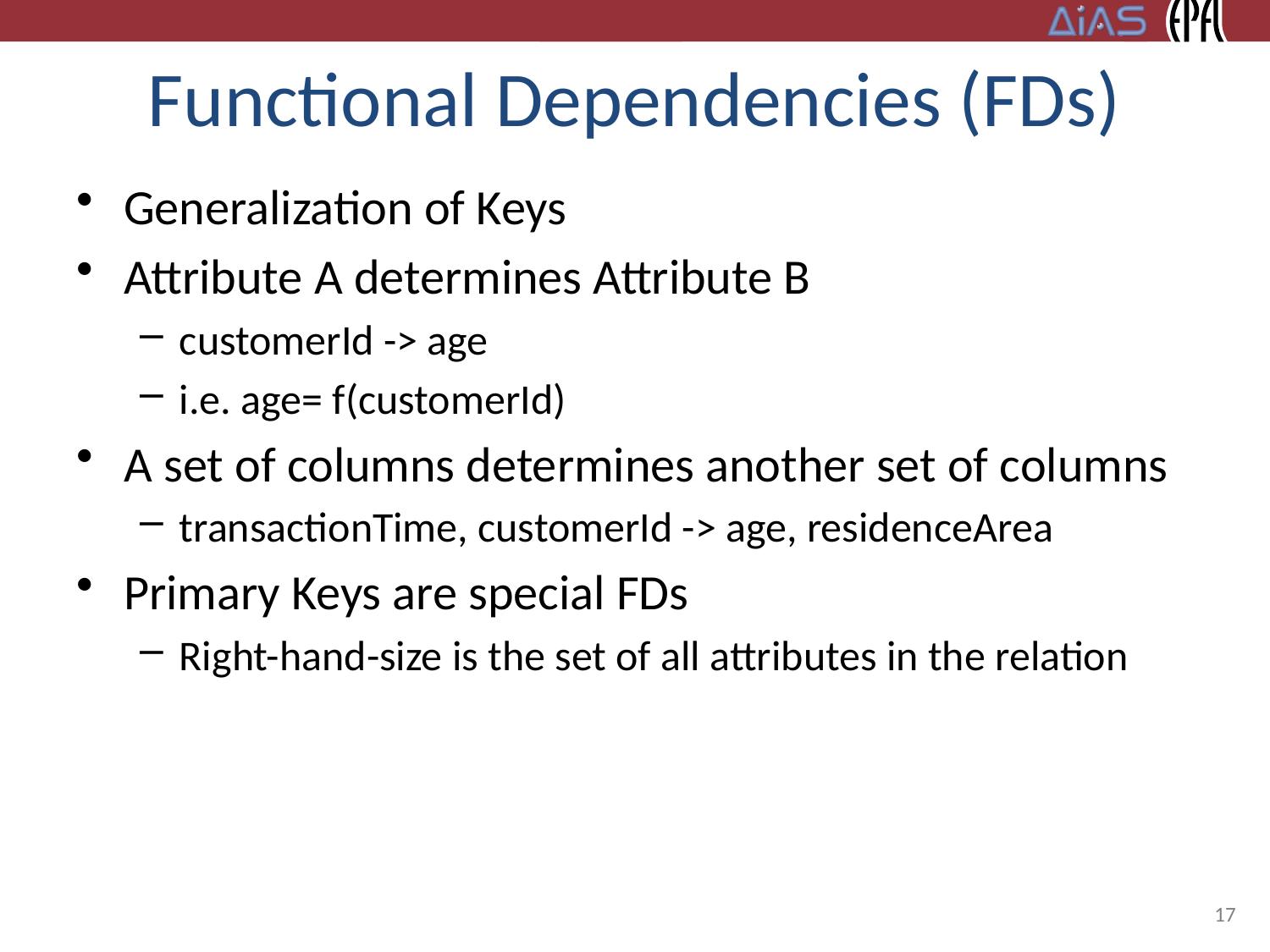

# Functional Dependencies (FDs)
Generalization of Keys
Attribute A determines Attribute B
customerId -> age
i.e. age= f(customerId)
A set of columns determines another set of columns
transactionTime, customerId -> age, residenceArea
Primary Keys are special FDs
Right-hand-size is the set of all attributes in the relation

17